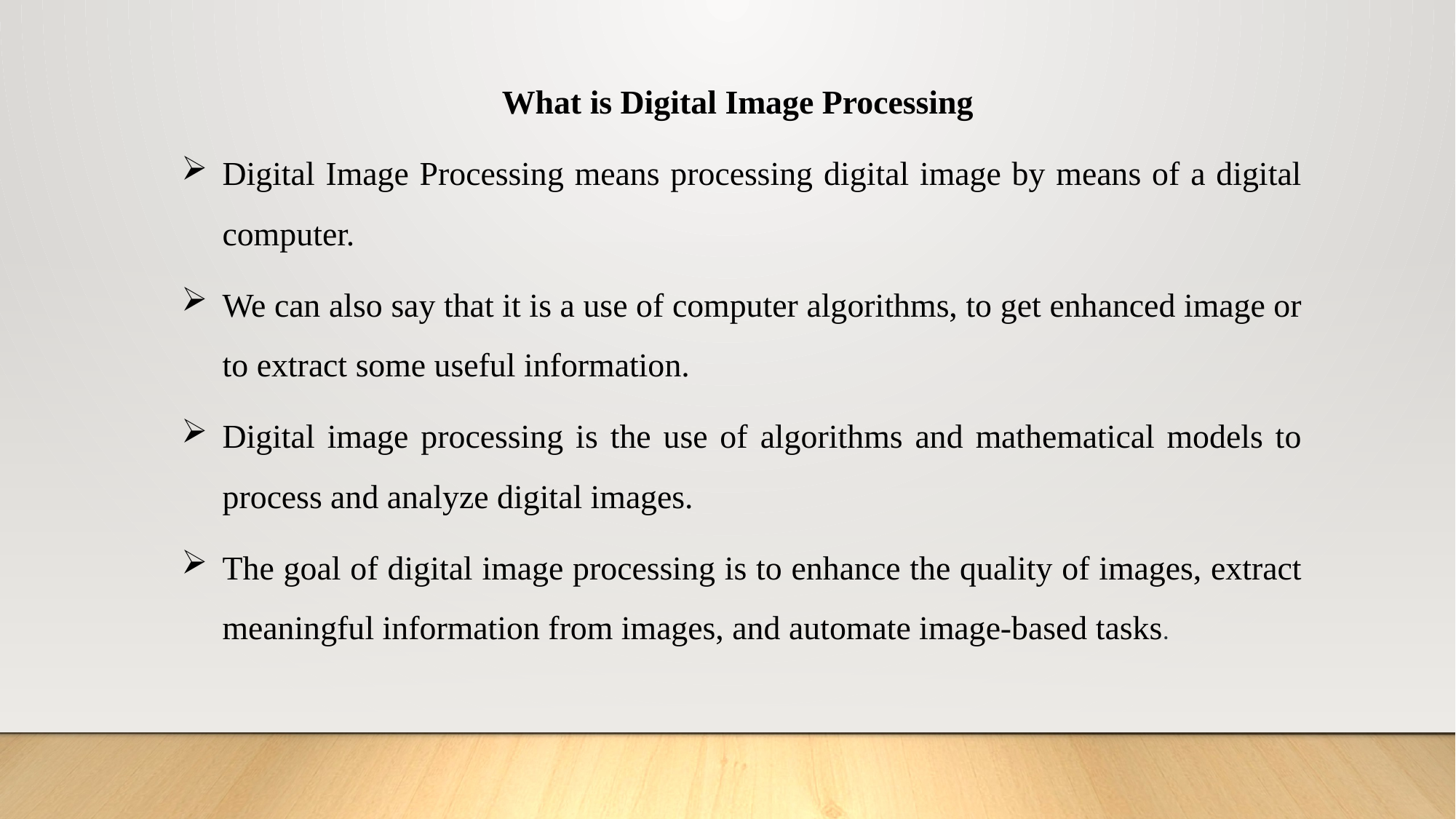

What is Digital Image Processing
Digital Image Processing means processing digital image by means of a digital computer.
We can also say that it is a use of computer algorithms, to get enhanced image or to extract some useful information.
Digital image processing is the use of algorithms and mathematical models to process and analyze digital images.
The goal of digital image processing is to enhance the quality of images, extract meaningful information from images, and automate image-based tasks.